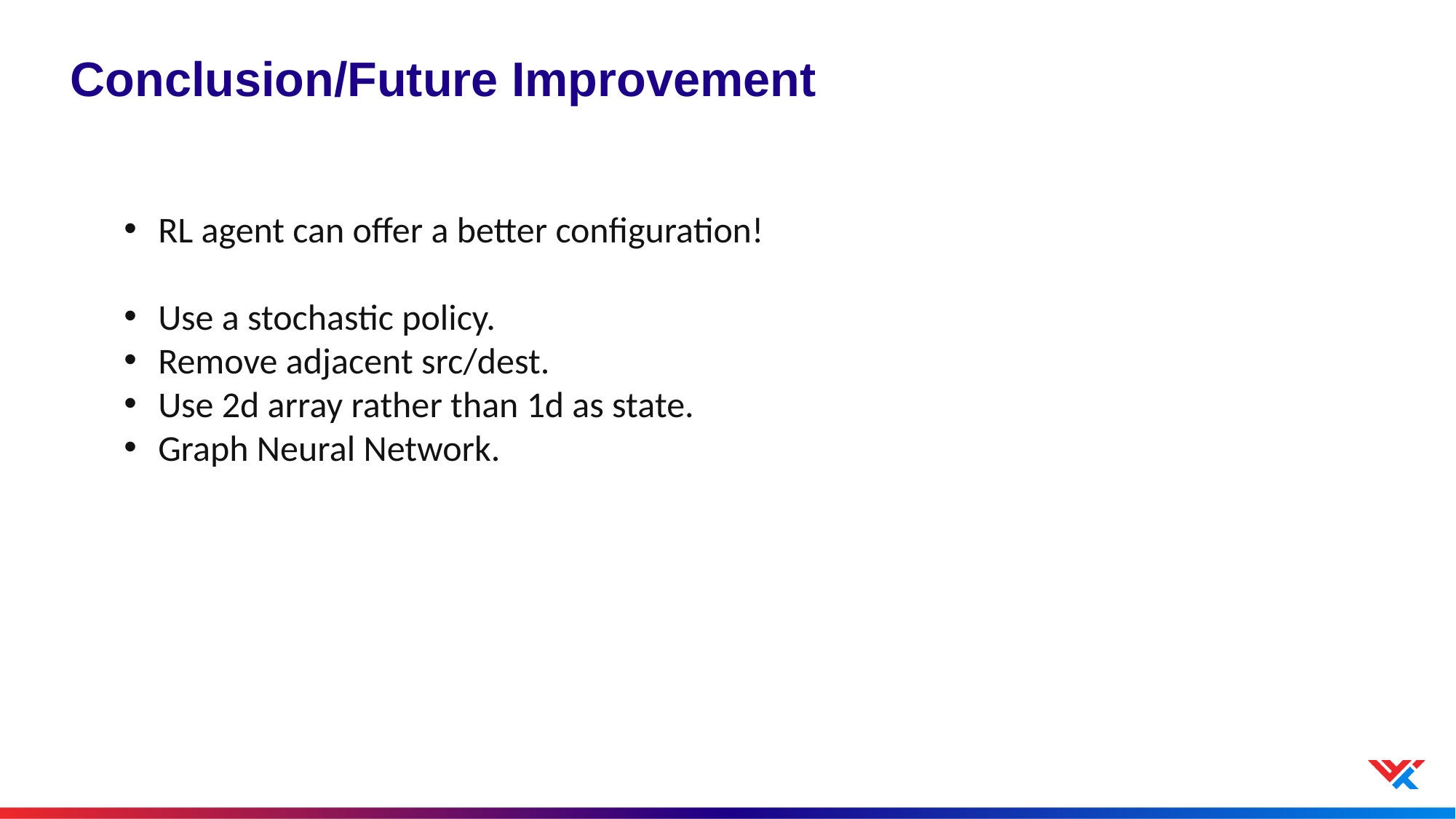

# Conclusion/Future Improvement

RL agent can offer a better configuration!

Use a stochastic policy.
Remove adjacent src/dest.
Use 2d array rather than 1d as state.
Graph Neural Network.